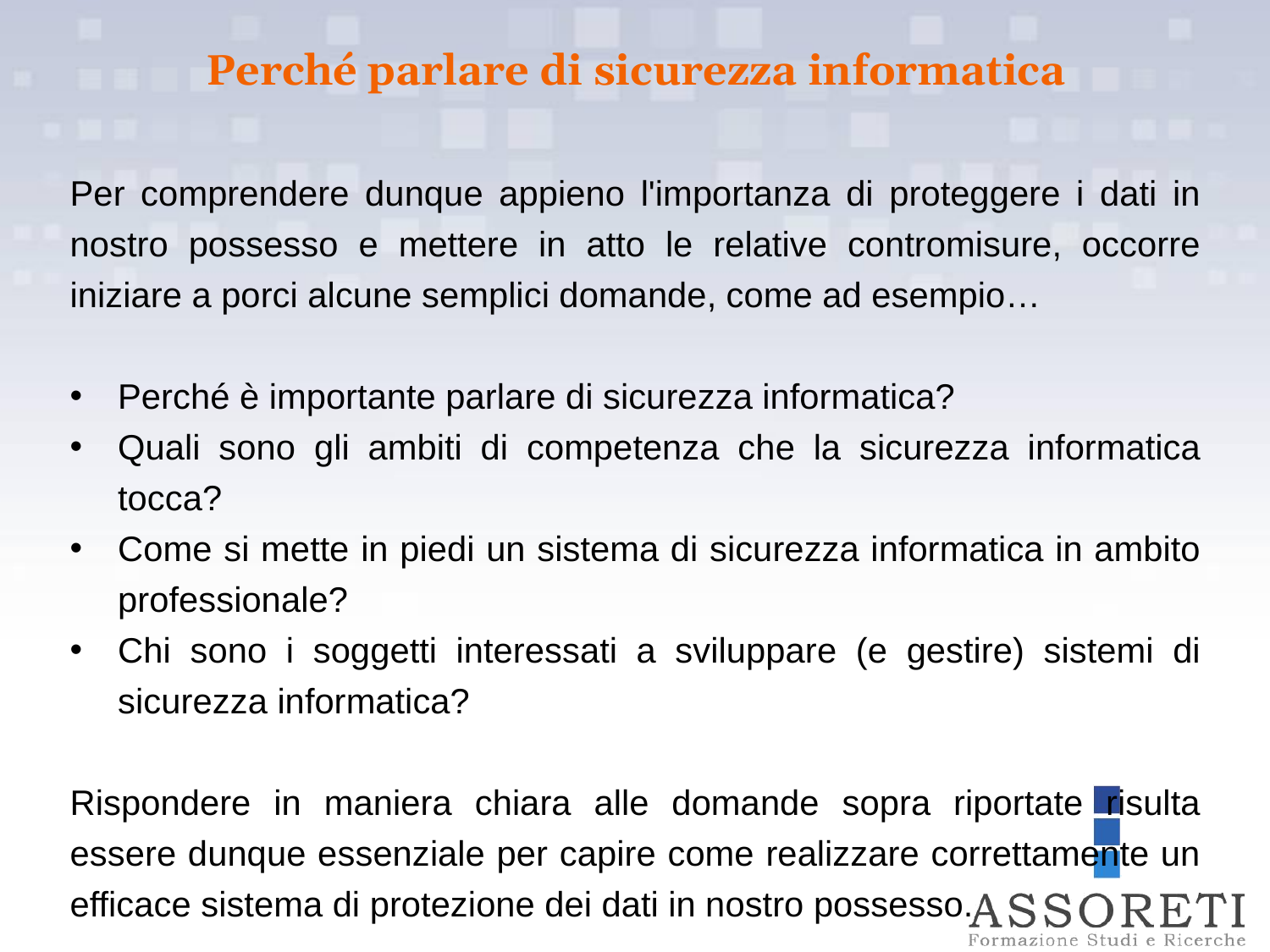

Perché parlare di sicurezza informatica
Per comprendere dunque appieno l'importanza di proteggere i dati in nostro possesso e mettere in atto le relative contromisure, occorre iniziare a porci alcune semplici domande, come ad esempio…

Perché è importante parlare di sicurezza informatica?
Quali sono gli ambiti di competenza che la sicurezza informatica tocca?
Come si mette in piedi un sistema di sicurezza informatica in ambito professionale?
Chi sono i soggetti interessati a sviluppare (e gestire) sistemi di sicurezza informatica?

Rispondere in maniera chiara alle domande sopra riportate risulta essere dunque essenziale per capire come realizzare correttamente un efficace sistema di protezione dei dati in nostro possesso.